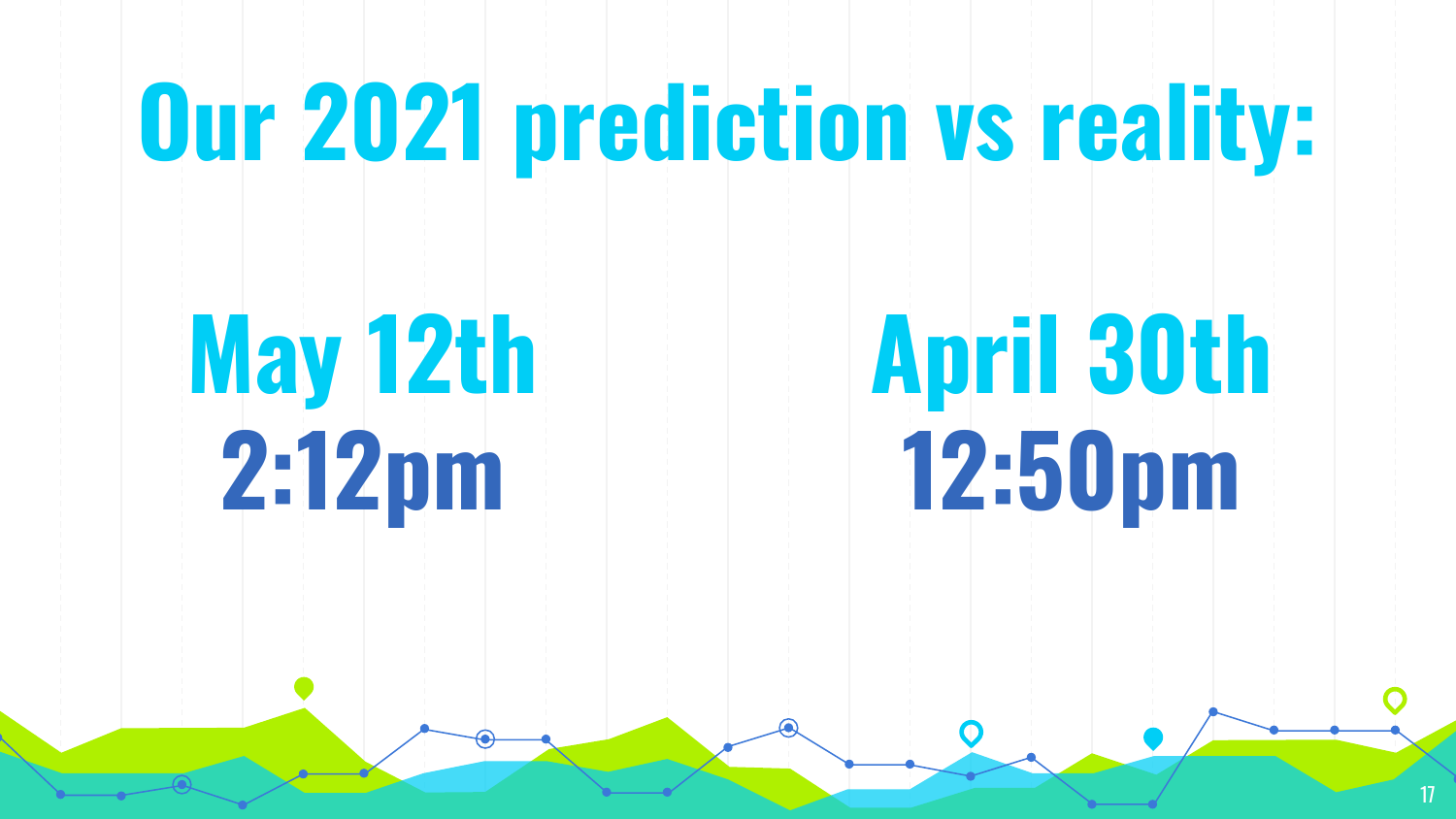

Our 2021 prediction vs reality:
May 12th
2:12pm
April 30th
12:50pm
17